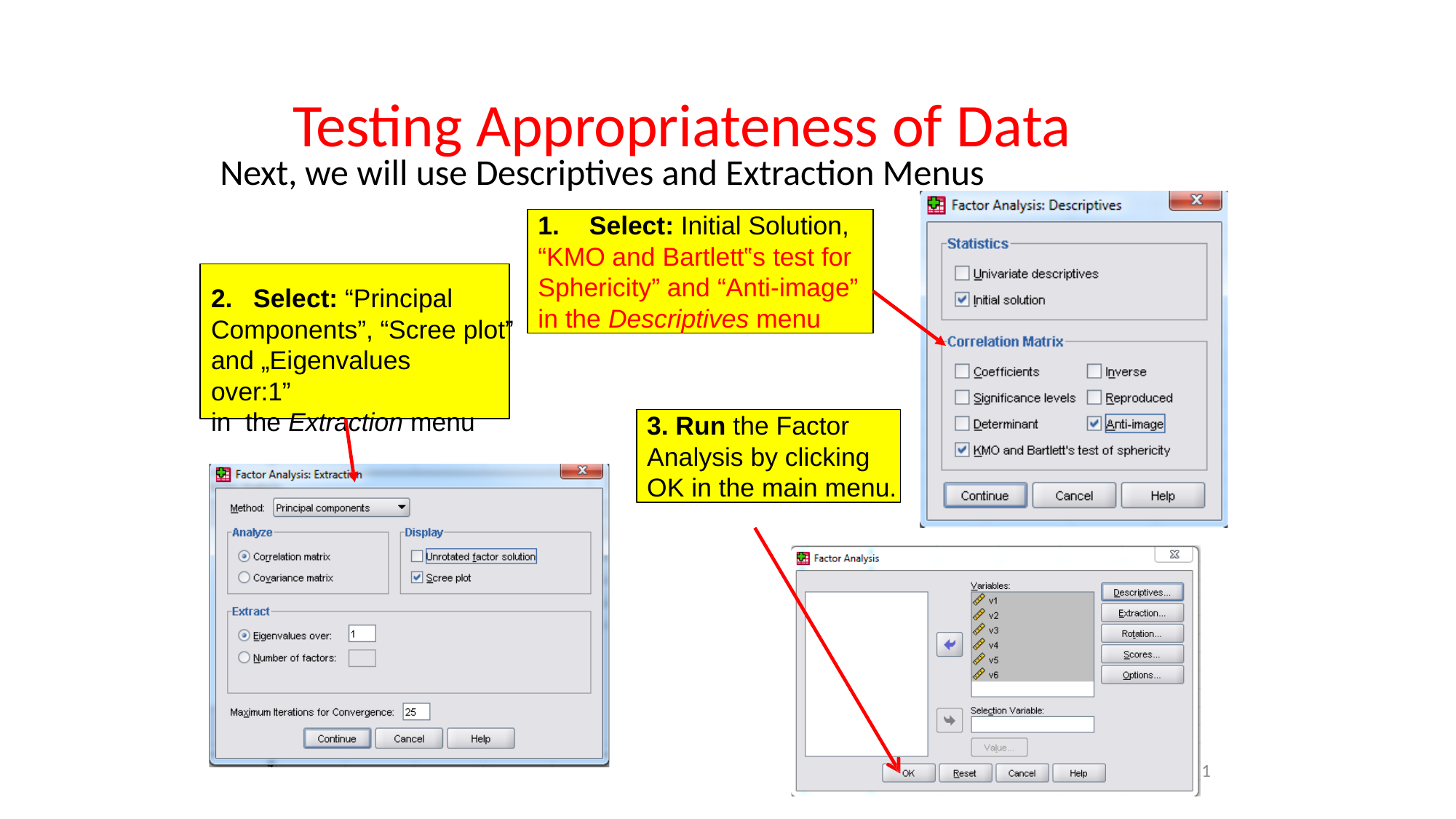

# Testing Appropriateness of Data
Next, we will use Descriptives and Extraction Menus

1.	Select: Initial Solution, “KMO and Bartlett‟s test for Sphericity” and “Anti-image” in the Descriptives menu

2.	Select: “Principal Components”, “Scree plot”

and „Eigenvalues over:1”
in  the Extraction menu
3. Run the Factor Analysis by clicking OK in the main menu.

Spring 2012

2

1